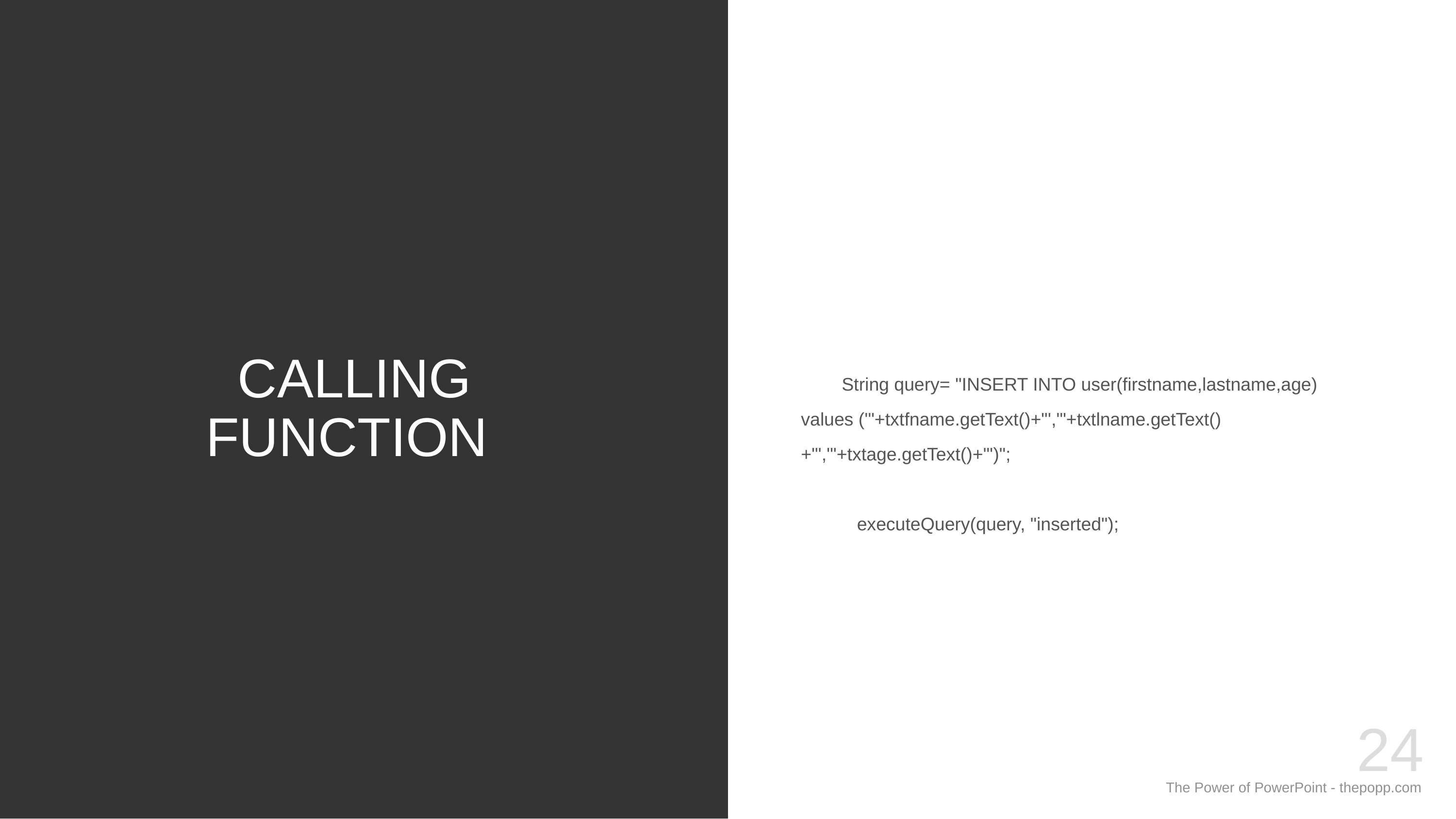

# CALLING FUNCTION

        String query= "INSERT INTO user(firstname,lastname,age) values ('"+txtfname.getText()+"','"+txtlname.getText()+"','"+txtage.getText()+"')";

           executeQuery(query, "inserted");
24
The Power of PowerPoint - thepopp.com